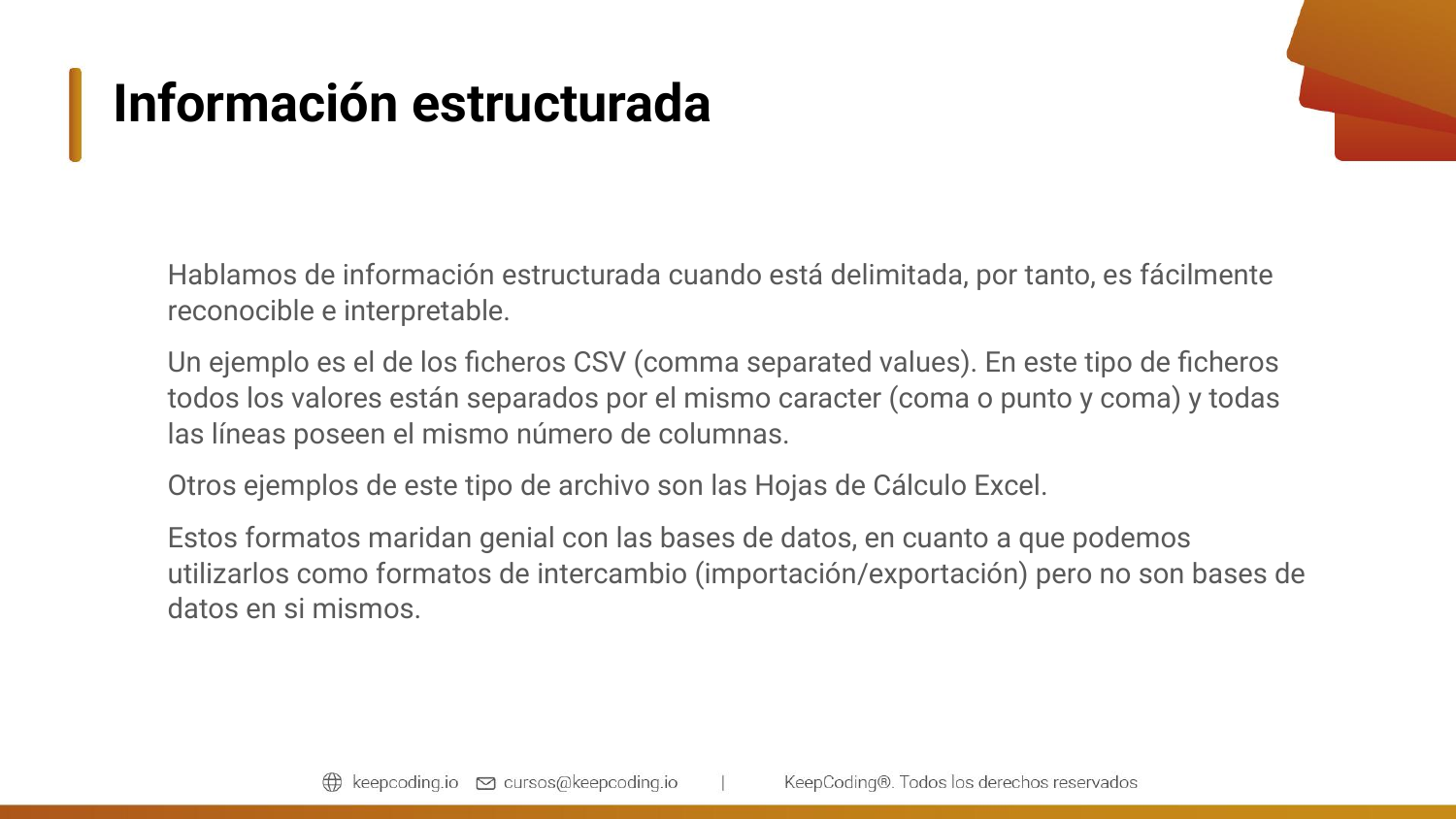

# Información estructurada
Hablamos de información estructurada cuando está delimitada, por tanto, es fácilmente reconocible e interpretable.
Un ejemplo es el de los ficheros CSV (comma separated values). En este tipo de ficheros todos los valores están separados por el mismo caracter (coma o punto y coma) y todas las líneas poseen el mismo número de columnas.
Otros ejemplos de este tipo de archivo son las Hojas de Cálculo Excel.
Estos formatos maridan genial con las bases de datos, en cuanto a que podemos utilizarlos como formatos de intercambio (importación/exportación) pero no son bases de datos en si mismos.